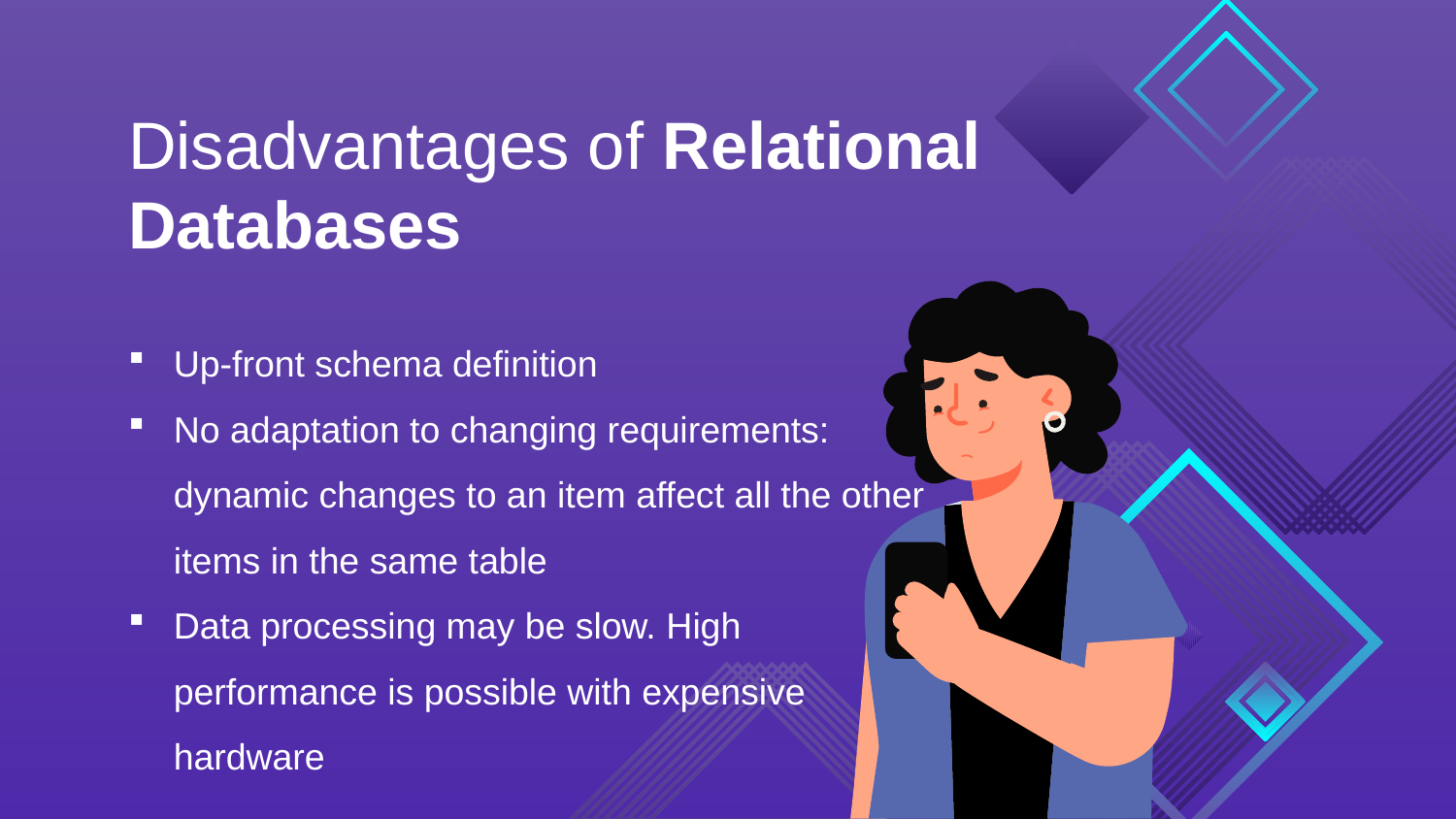

# Disadvantages of Relational Databases

Up-front schema definition
No adaptation to changing requirements: dynamic changes to an item affect all the other items in the same table
Data processing may be slow. High performance is possible with expensive hardware